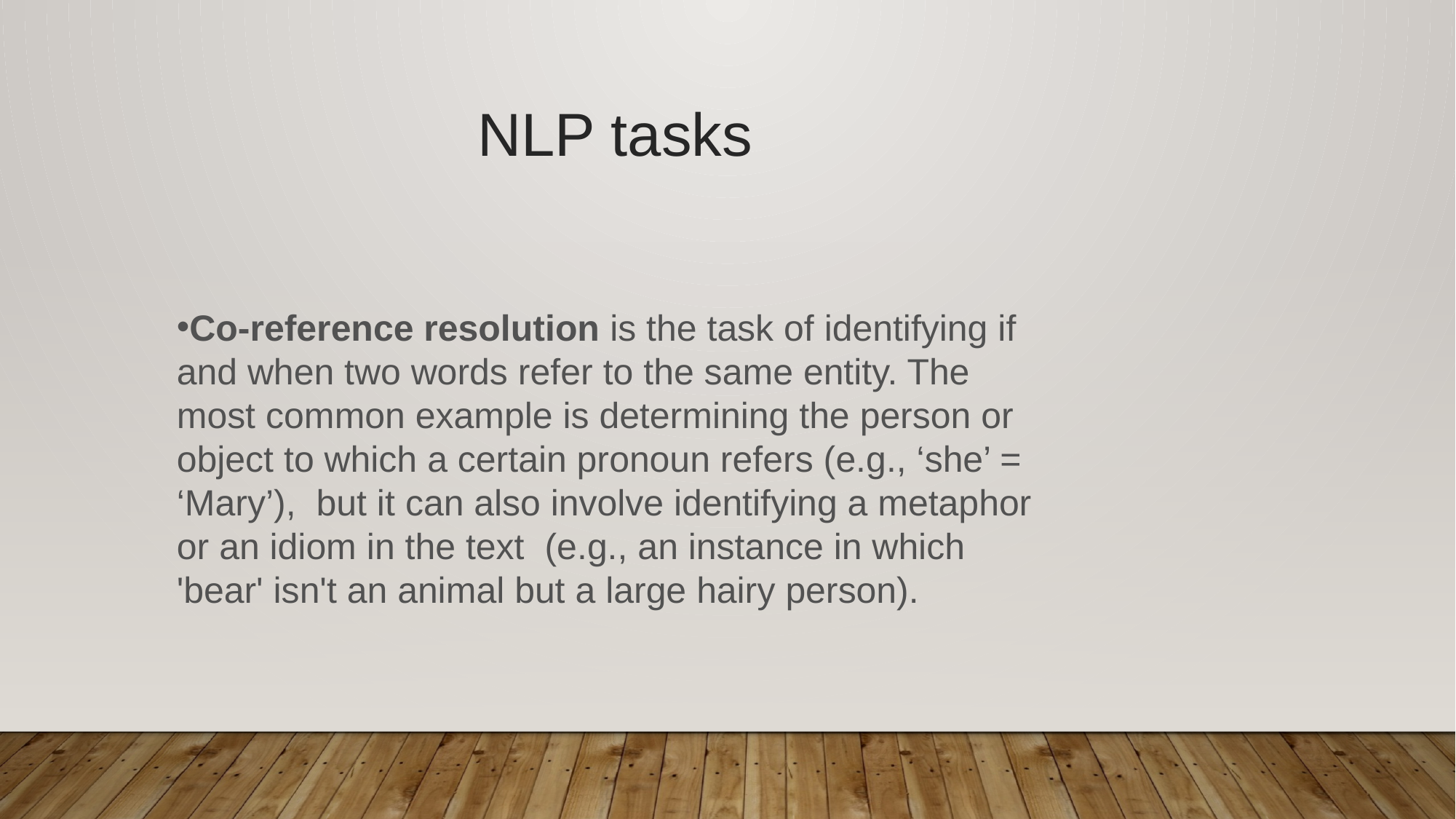

NLP tasks
Co-reference resolution is the task of identifying if and when two words refer to the same entity. The most common example is determining the person or object to which a certain pronoun refers (e.g., ‘she’ = ‘Mary’),  but it can also involve identifying a metaphor or an idiom in the text  (e.g., an instance in which 'bear' isn't an animal but a large hairy person).